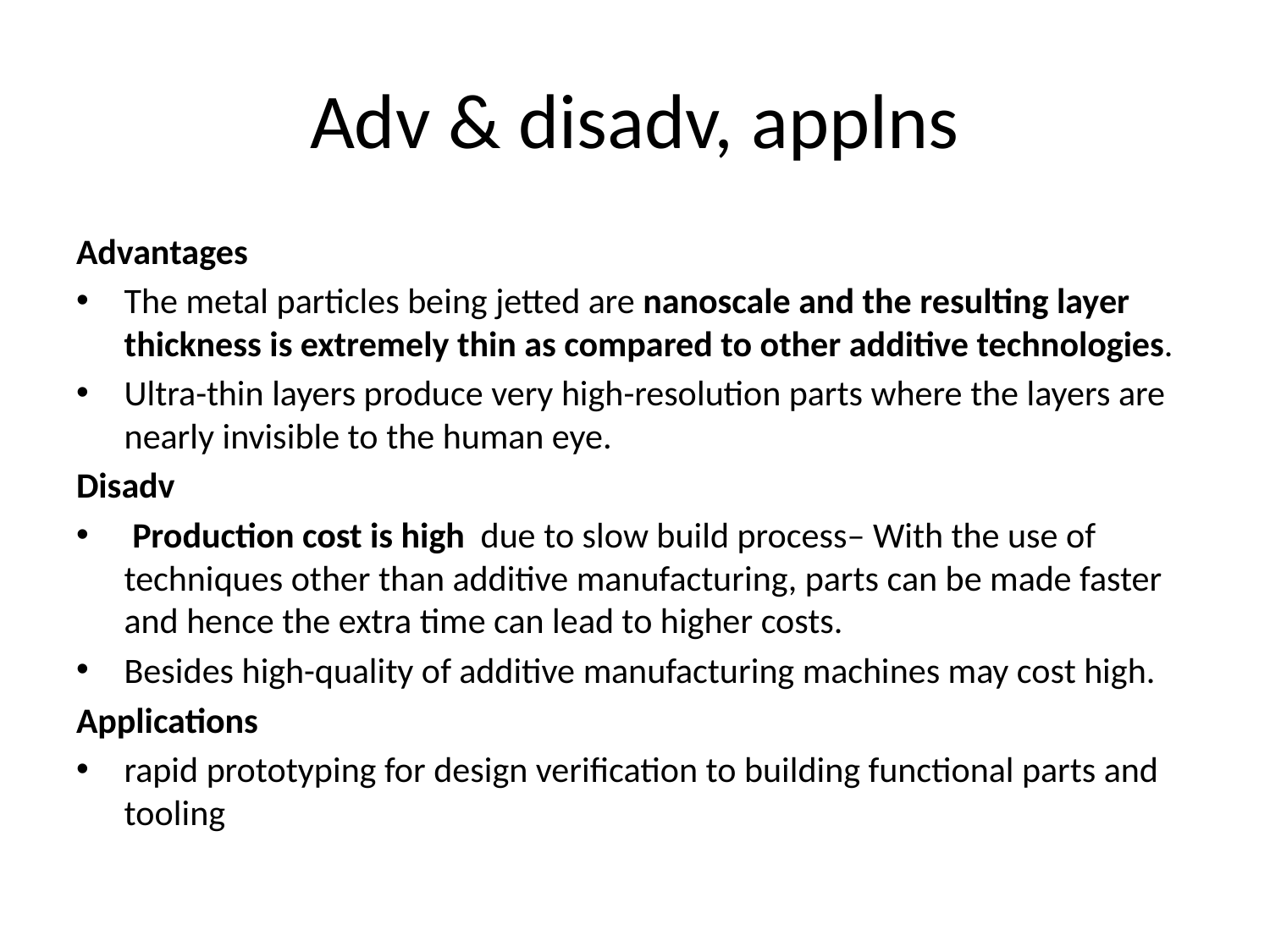

# Adv & disadv, applns
Advantages
The metal particles being jetted are nanoscale and the resulting layer thickness is extremely thin as compared to other additive technologies.
Ultra-thin layers produce very high-resolution parts where the layers are nearly invisible to the human eye.
Disadv
 Production cost is high  due to slow build process– With the use of techniques other than additive manufacturing, parts can be made faster and hence the extra time can lead to higher costs.
Besides high-quality of additive manufacturing machines may cost high.
Applications
rapid prototyping for design verification to building functional parts and tooling